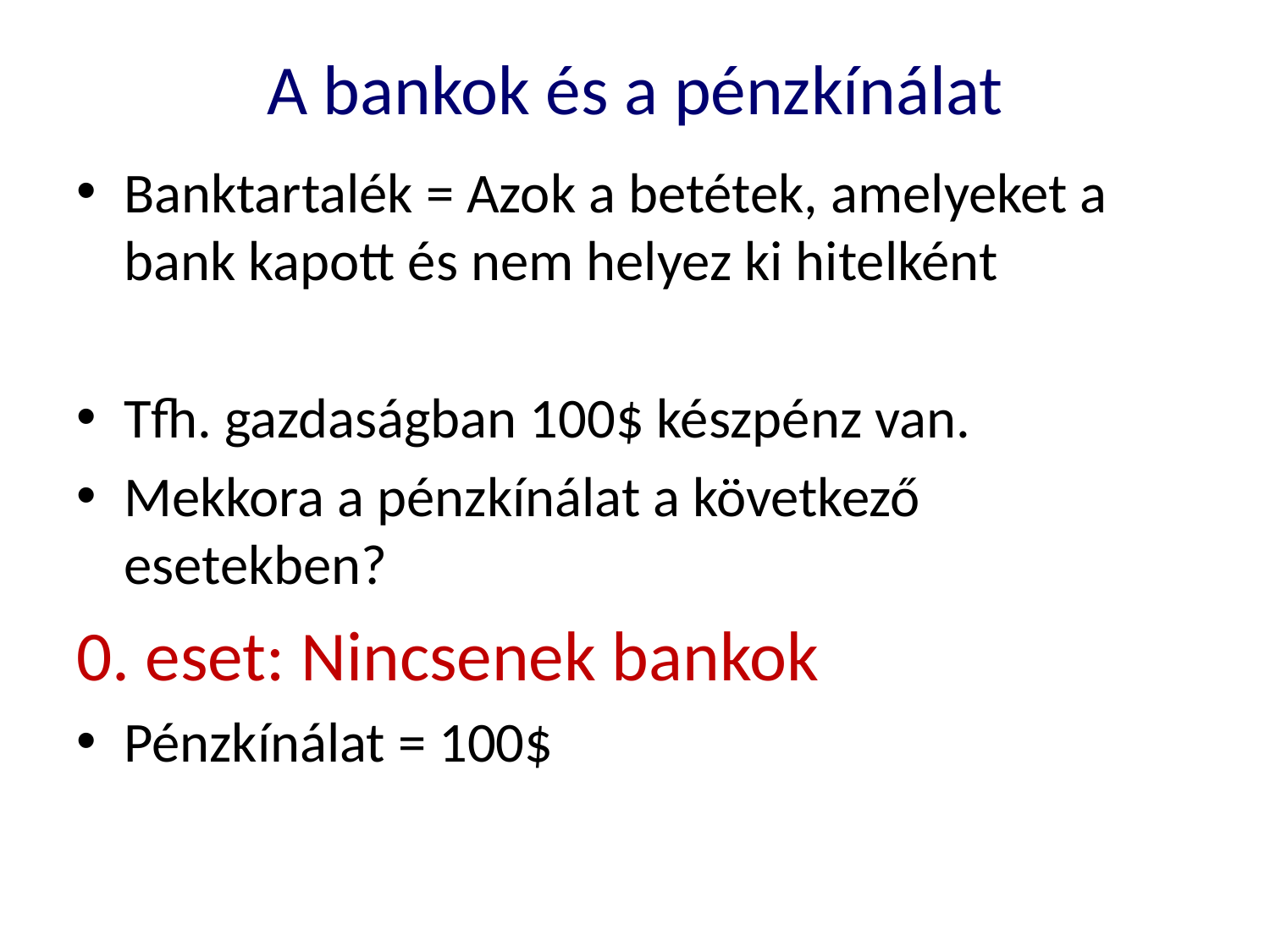

A bankok és a pénzkínálat
Banktartalék = Azok a betétek, amelyeket a bank kapott és nem helyez ki hitelként

Tfh. gazdaságban 100$ készpénz van.
Mekkora a pénzkínálat a következő esetekben?
0. eset: Nincsenek bankok
Pénzkínálat = 100$